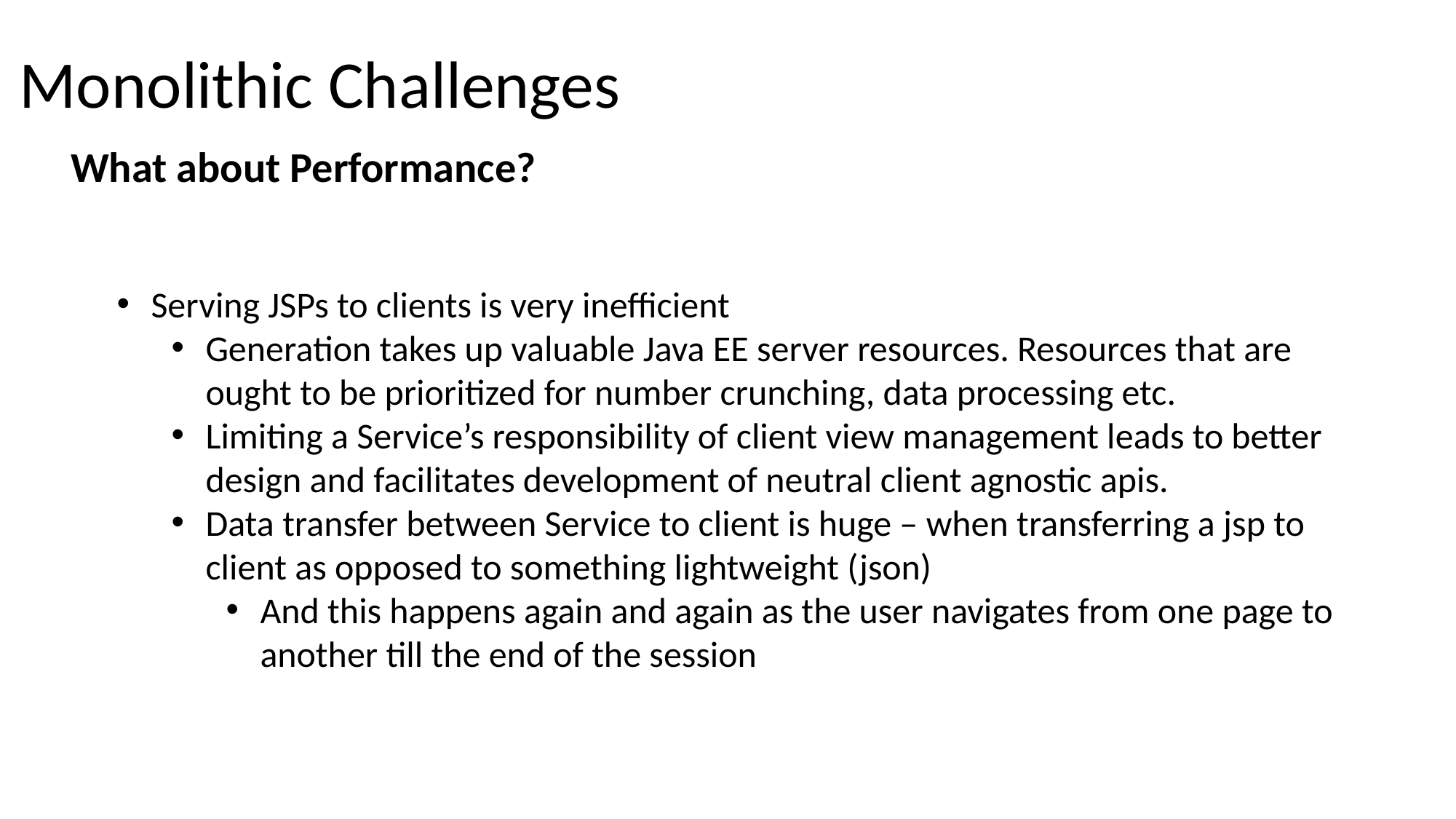

# Monolithic Challenges
What about Performance?
Serving JSPs to clients is very inefficient
Generation takes up valuable Java EE server resources. Resources that are ought to be prioritized for number crunching, data processing etc.
Limiting a Service’s responsibility of client view management leads to better design and facilitates development of neutral client agnostic apis.
Data transfer between Service to client is huge – when transferring a jsp to client as opposed to something lightweight (json)
And this happens again and again as the user navigates from one page to another till the end of the session